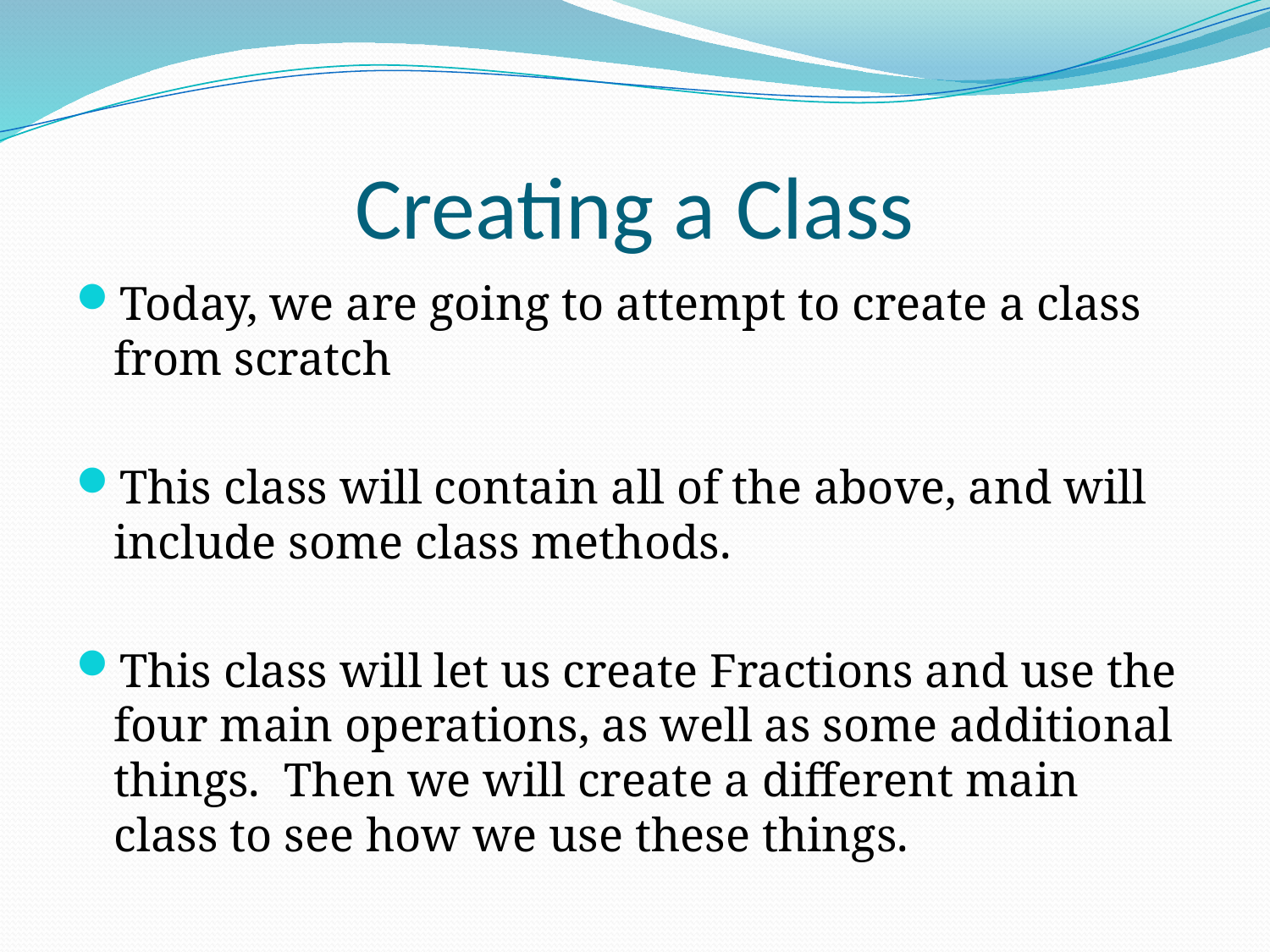

# Creating a Class
Today, we are going to attempt to create a class from scratch

This class will contain all of the above, and will include some class methods.

This class will let us create Fractions and use the four main operations, as well as some additional things.  Then we will create a different main class to see how we use these things.